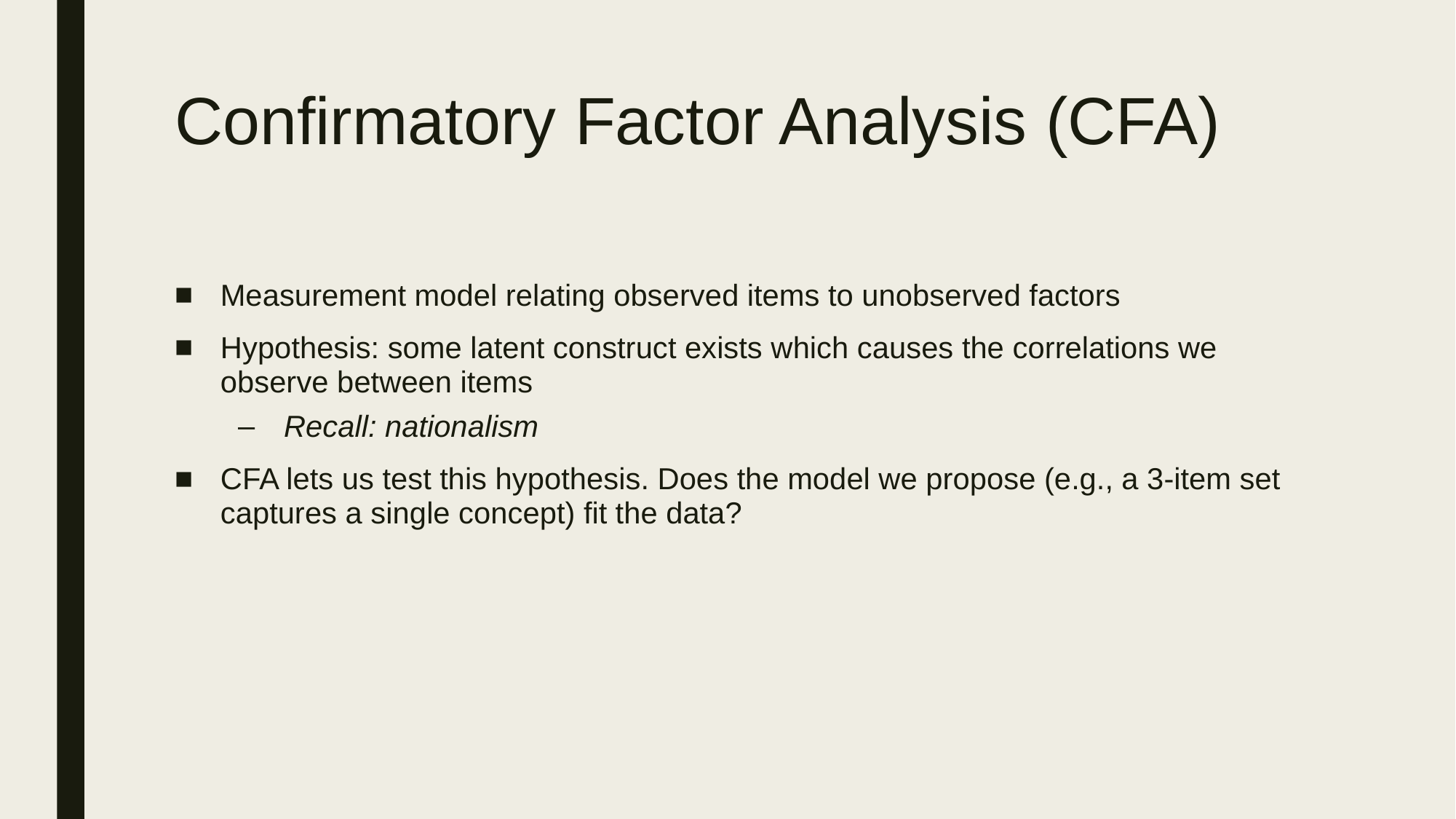

# Confirmatory Factor Analysis (CFA)
Measurement model relating observed items to unobserved factors
Hypothesis: some latent construct exists which causes the correlations we observe between items
Recall: nationalism
CFA lets us test this hypothesis. Does the model we propose (e.g., a 3-item set captures a single concept) fit the data?